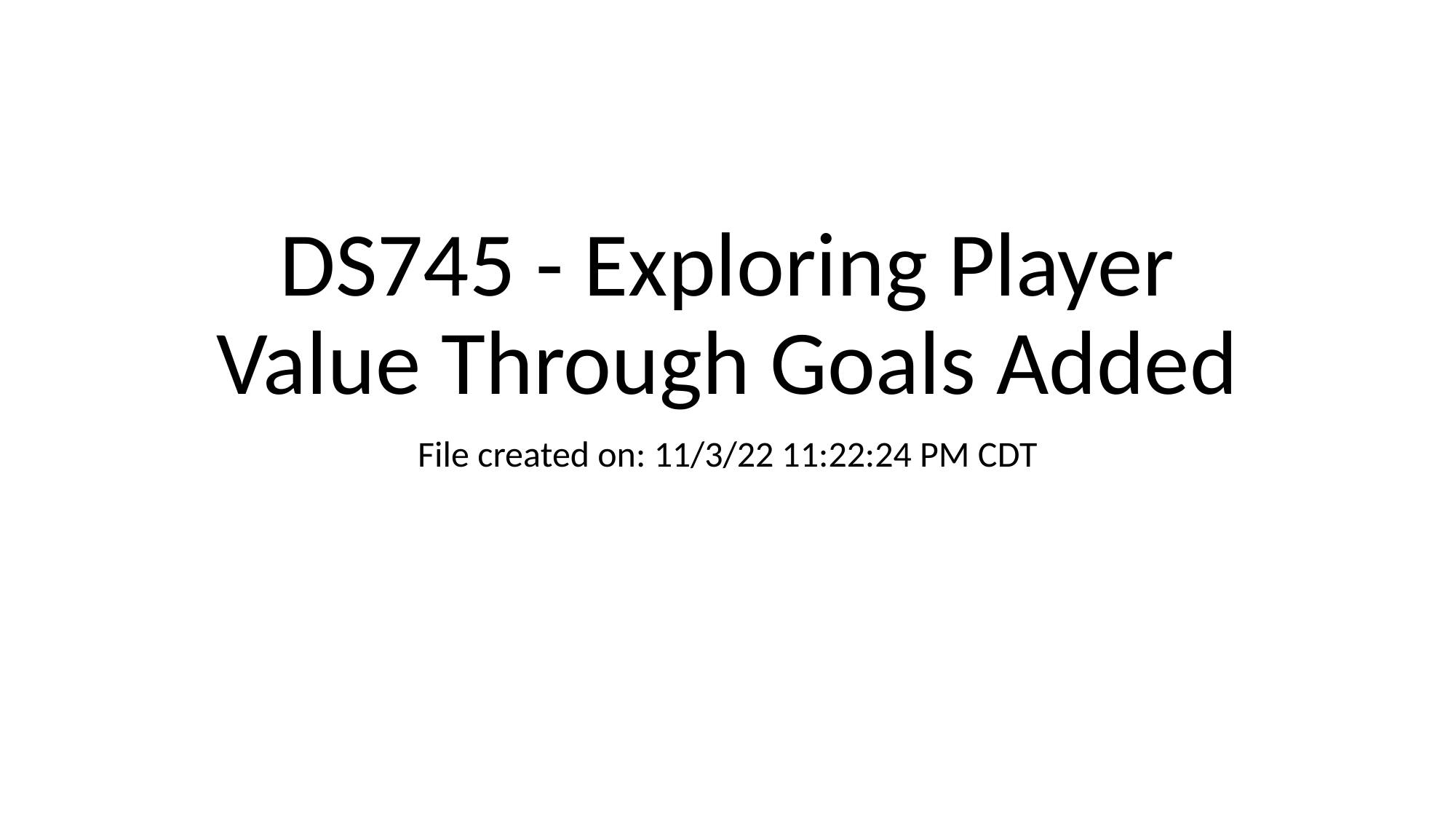

# DS745 - Exploring Player Value Through Goals Added
File created on: 11/3/22 11:22:24 PM CDT